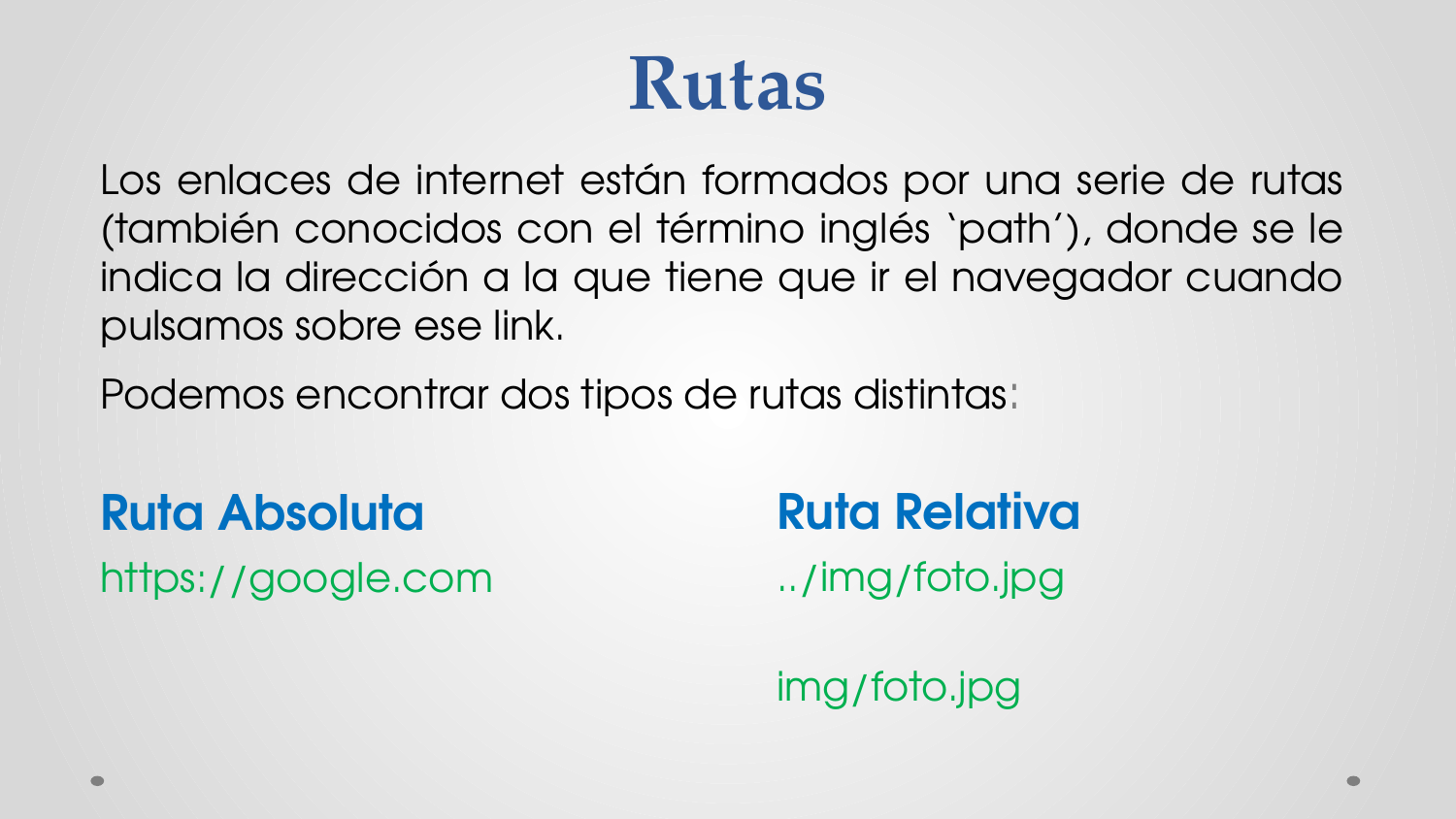

Rutas
Los enlaces de internet están formados por una serie de rutas (también conocidos con el término inglés ‘path’), donde se le indica la dirección a la que tiene que ir el navegador cuando pulsamos sobre ese link.
Podemos encontrar dos tipos de rutas distintas:
Ruta Absoluta
https://google.com
Ruta Relativa
../img/foto.jpg
img/foto.jpg